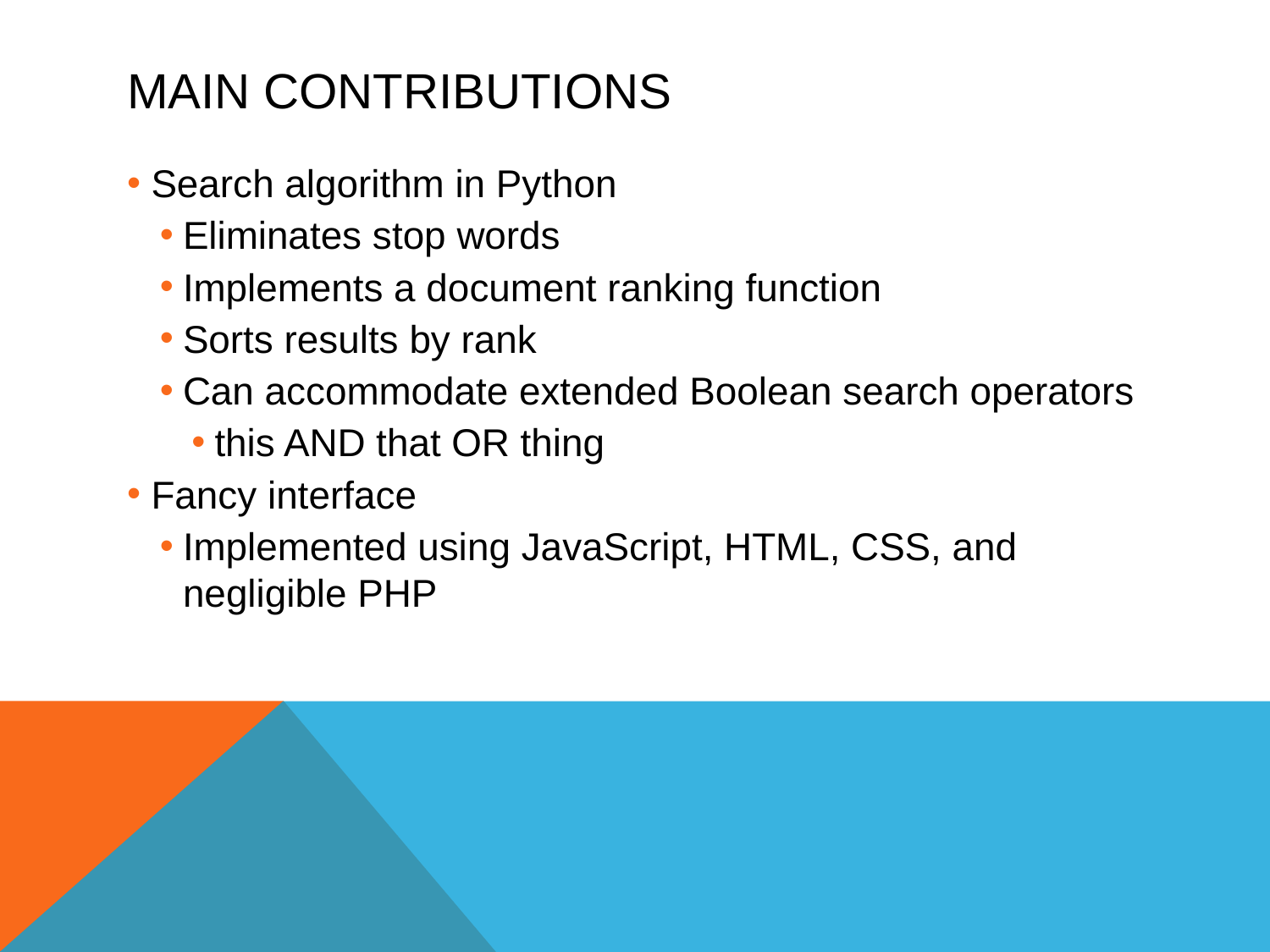

# Main contributions
Search algorithm in Python
Eliminates stop words
Implements a document ranking function
Sorts results by rank
Can accommodate extended Boolean search operators
this AND that OR thing
Fancy interface
Implemented using JavaScript, HTML, CSS, and negligible PHP